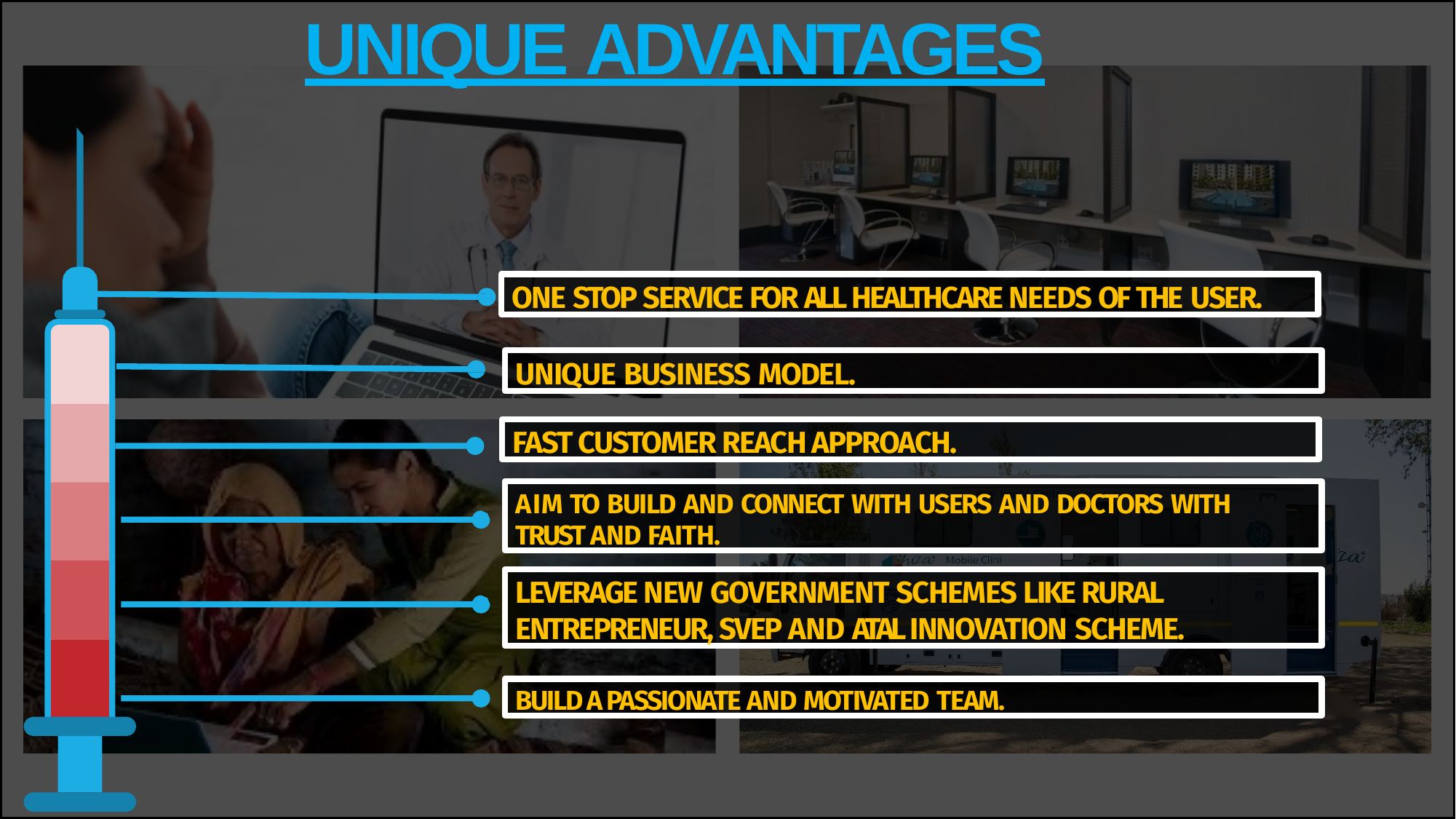

# UNIQUE ADVANTAGES

ONE STOP SERVICE FOR ALL HEALTHCARE NEEDS OF THE USER.
UNIQUE BUSINESS MODEL.
FAST CUSTOMER REACH APPROACH.

AIM TO BUILD AND CONNECT WITH USERS AND DOCTORS WITH  TRUST AND FAITH.
LEVERAGE NEW GOVERNMENT SCHEMES LIKE RURAL  ENTREPRENEUR, SVEP AND ATAL INNOVATION SCHEME.
BUILD A PASSIONATE AND MOTIVATED TEAM.